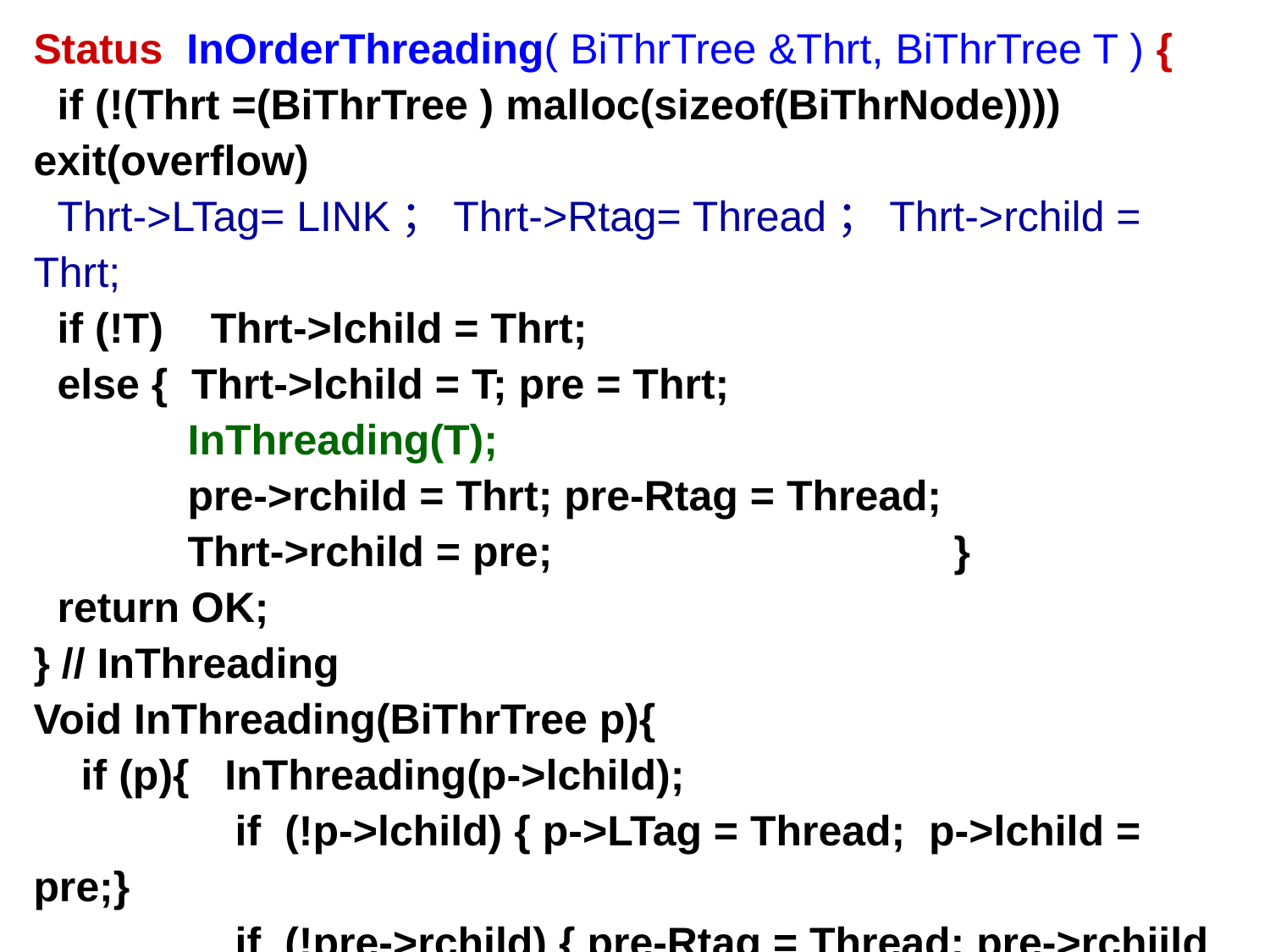

Status  InOrderThreading( BiThrTree &Thrt, BiThrTree T ) {
  if (!(Thrt =(BiThrTree ) malloc(sizeof(BiThrNode))))   exit(overflow)
  Thrt->LTag= LINK；Thrt->Rtag= Thread；Thrt->rchild = Thrt;
  if (!T)    Thrt->lchild = Thrt;
  else {  Thrt->lchild = T; pre = Thrt;
             InThreading(T);
             pre->rchild = Thrt; pre-Rtag = Thread;
             Thrt->rchild = pre;                                  }
  return OK;
} // InThreading
Void InThreading(BiThrTree p){
    if (p){   InThreading(p->lchild);
                 if  (!p->lchild) { p->LTag = Thread;  p->lchild = pre;}
                 if  (!pre->rchild) { pre-Rtag = Thread; pre->rchiild = p;}
                 pre = p;
                 InThreading(p->rchild);    }
}//INThreading